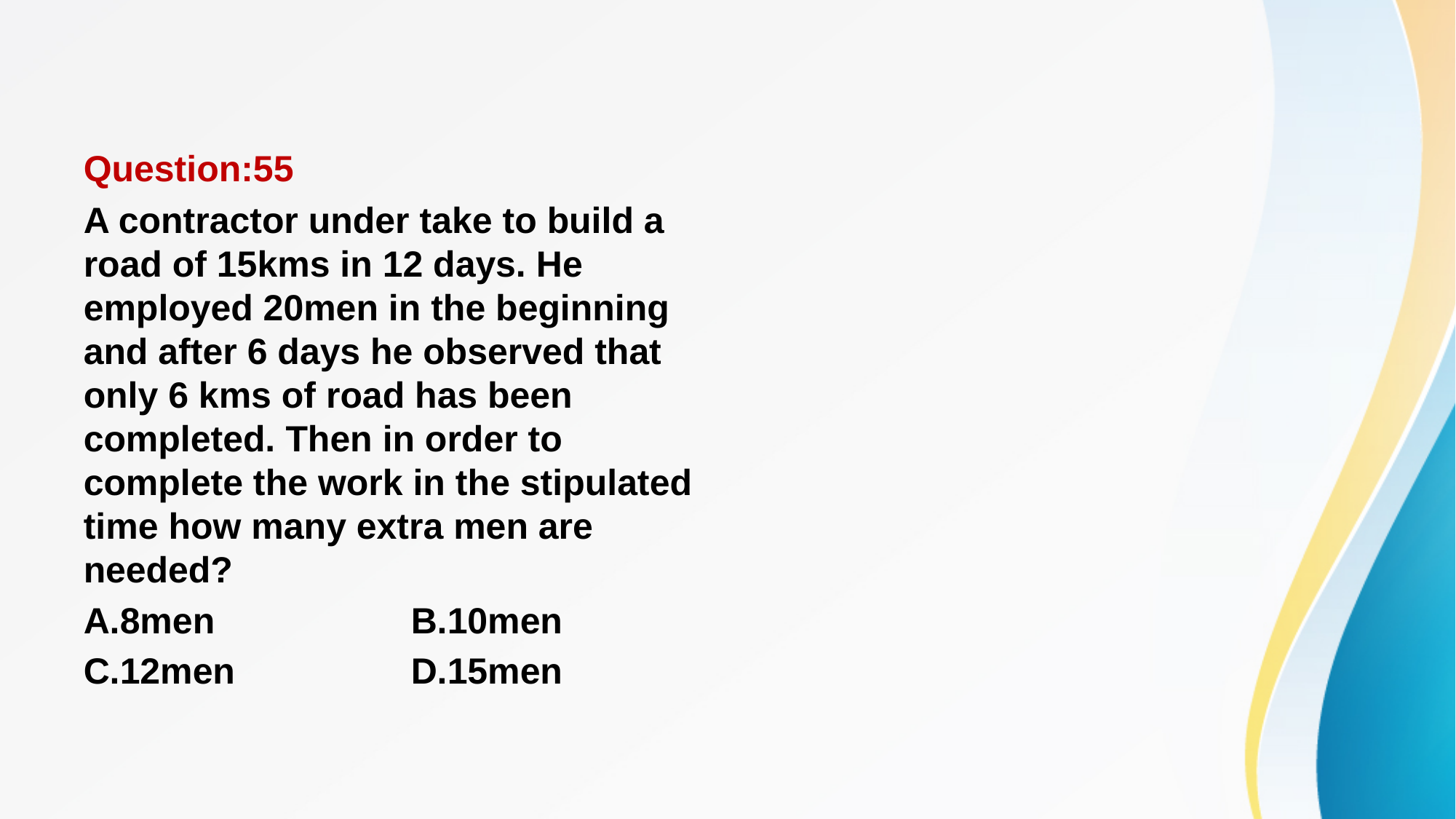

#
Question:55
A contractor under take to build a road of 15kms in 12 days. He employed 20men in the beginning and after 6 days he observed that only 6 kms of road has been completed. Then in order to complete the work in the stipulated time how many extra men are needed?
A.8men		B.10men
C.12men		D.15men